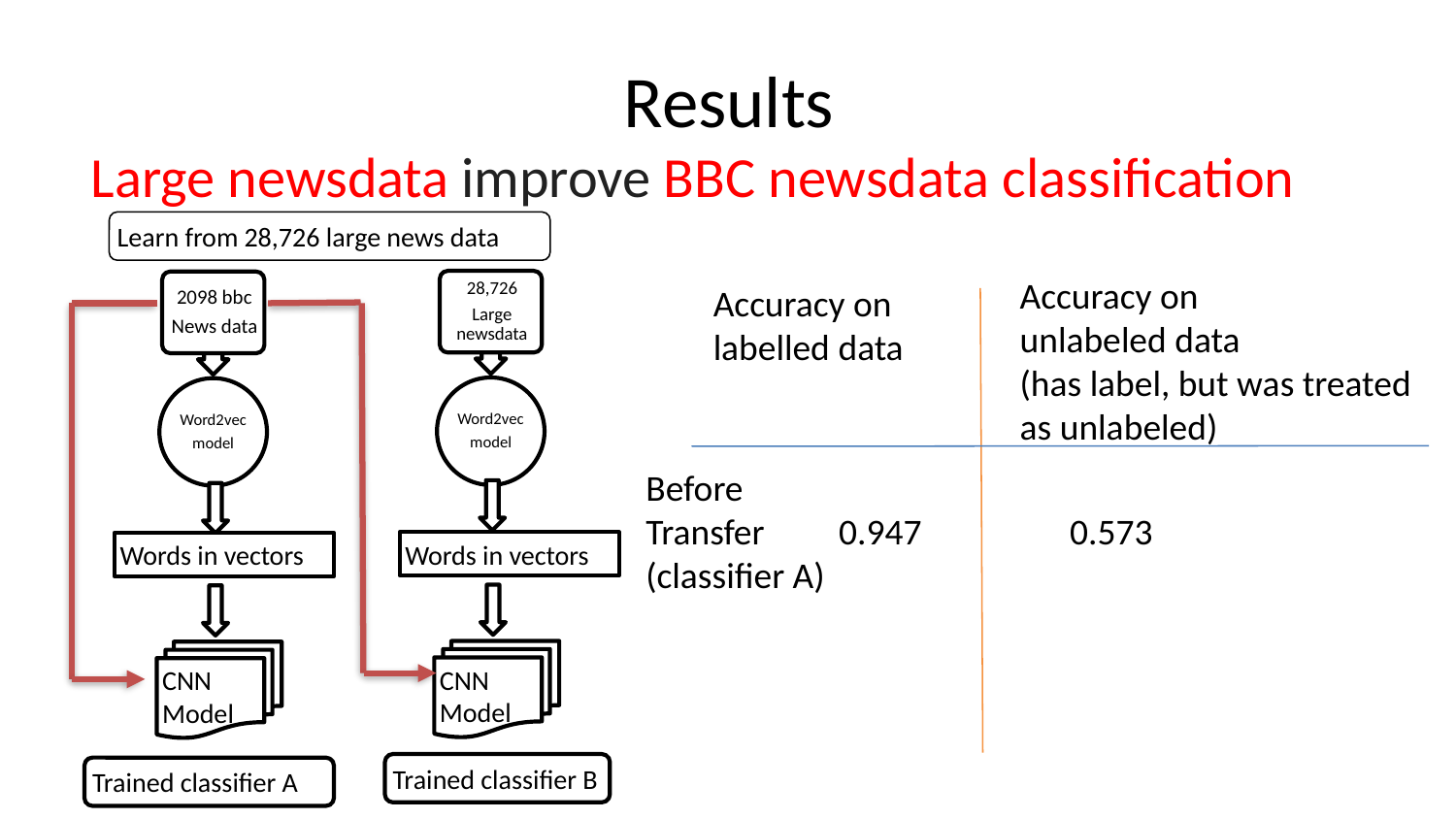

# Results
Large newsdata improve BBC newsdata classification
Learn from 28,726 large news data
Accuracy on
unlabeled data
(has label, but was treated as unlabeled)

Word2vec
model
28,726
Large newsdata
Word2vec
model
2098 bbc
News data
Accuracy on
labelled data

Before
Transfer         0.947                  0.573
(classifier A)

Words in vectors
Words in vectors

CNN Model
CNN Model
49
Trained classifier B
Trained classifier A